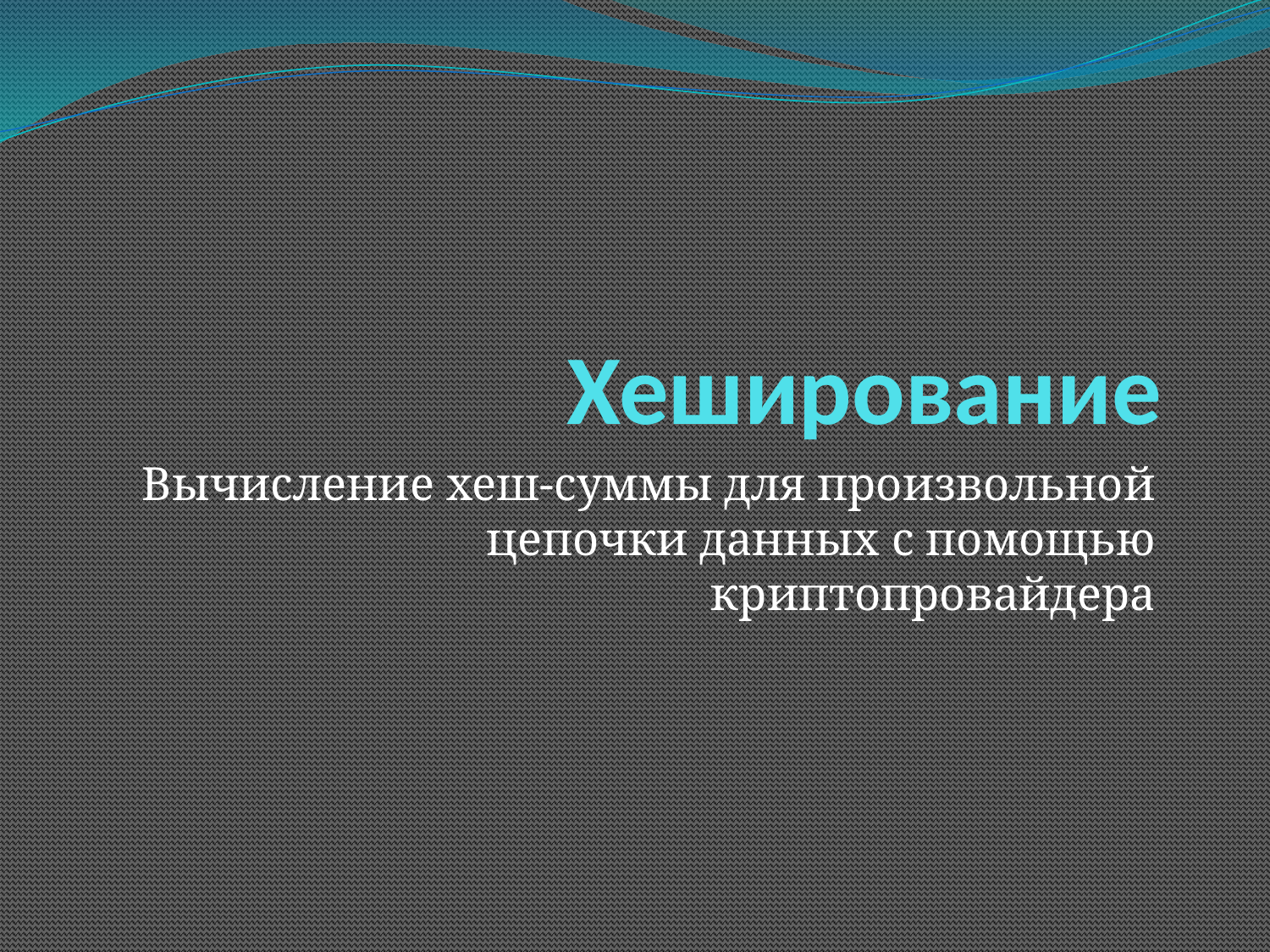

# Хеширование
Вычисление хеш-суммы для произвольной цепочки данных с помощью криптопровайдера